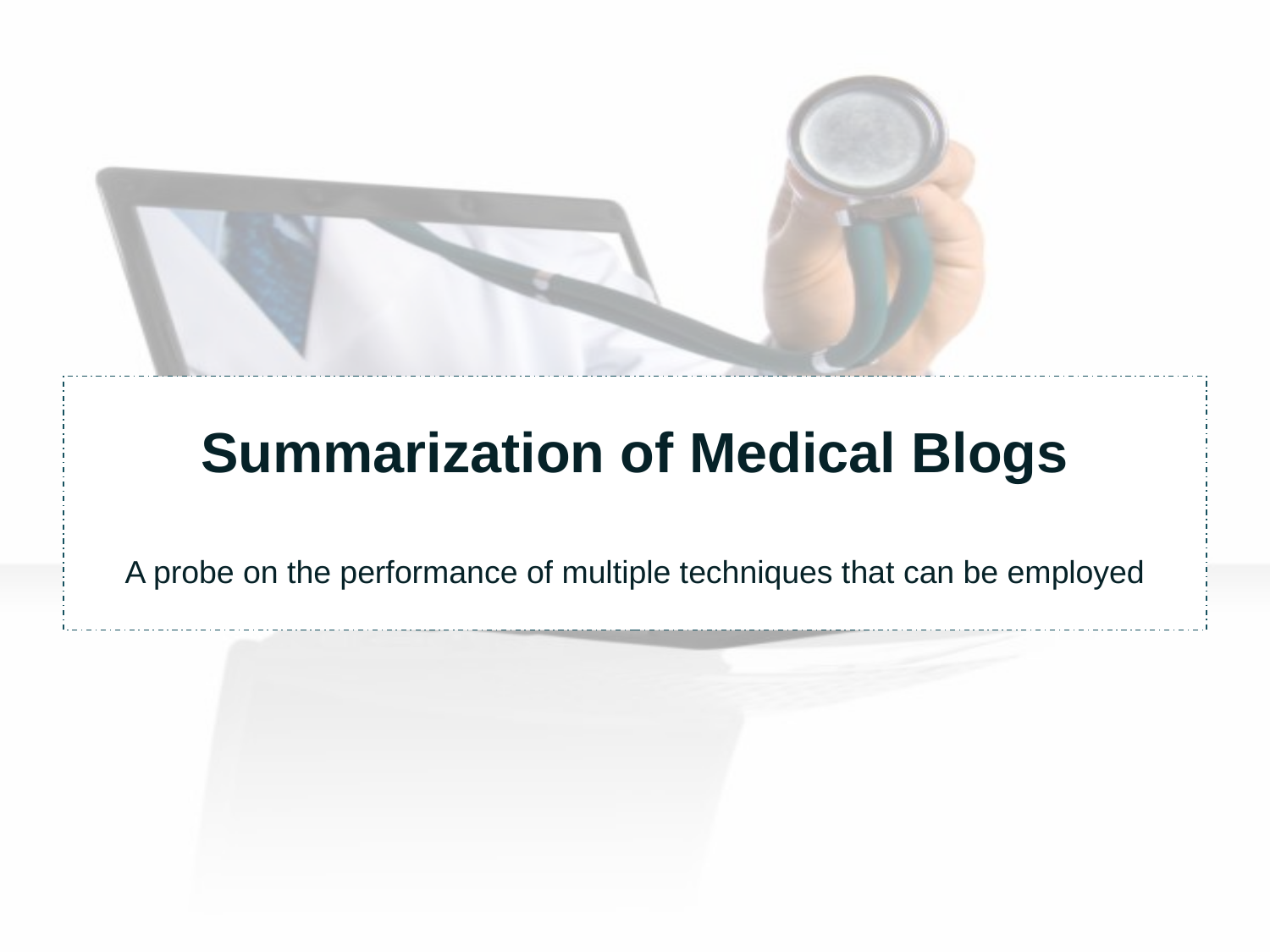

# Summarization of Medical Blogs
A probe on the performance of multiple techniques that can be employed